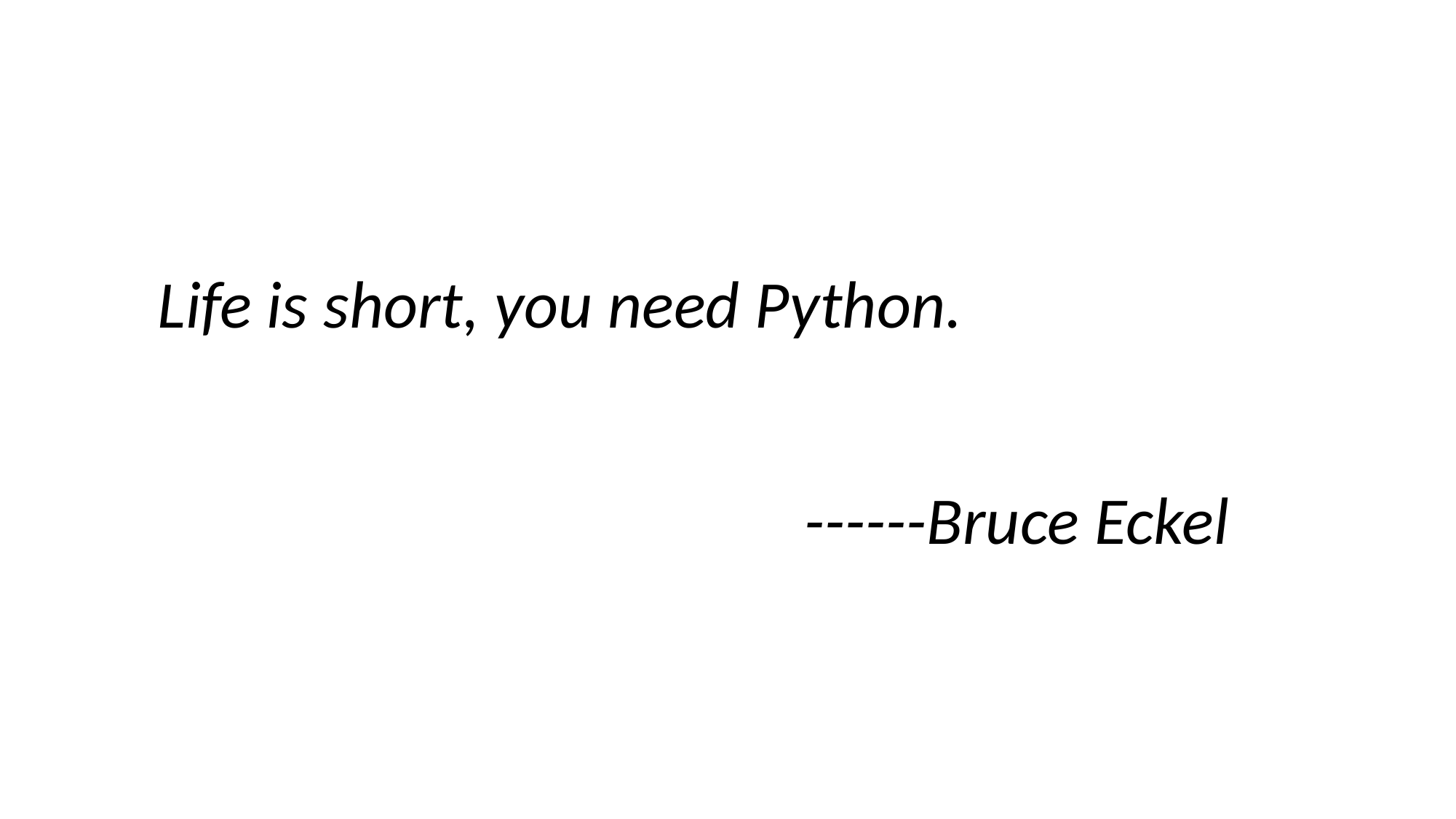

# Life is short, you need Python. ------Bruce Eckel